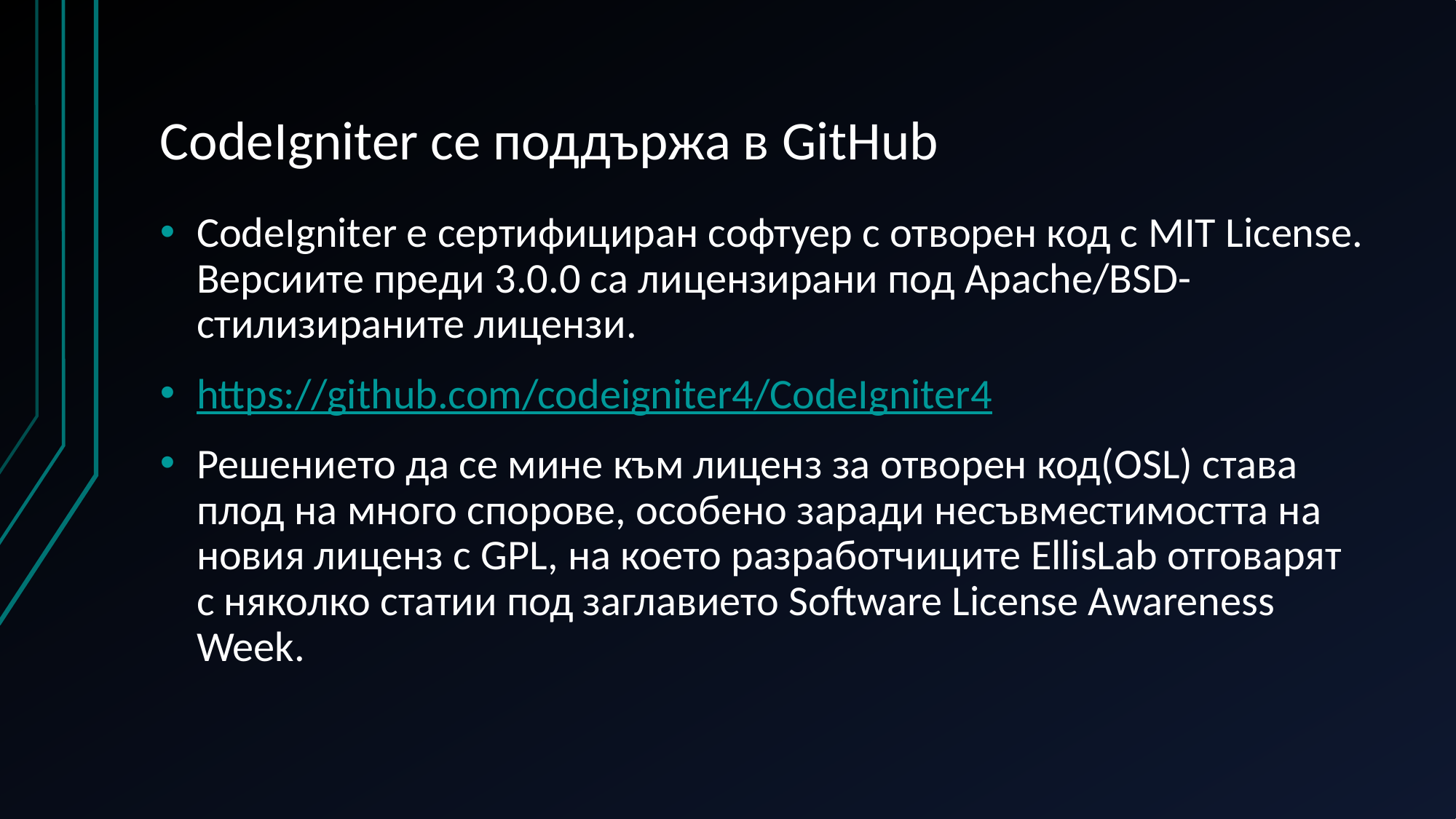

# CodeIgniter се поддържа в GitHub
CodeIgniter е сертифициран софтуер с отворен код с MIT License. Версиите преди 3.0.0 са лицензирани под Apache/BSD-стилизираните лицензи.
https://github.com/codeigniter4/CodeIgniter4
Решението да се мине към лиценз за отворен код(OSL) става плод на много спорове, особено заради несъвместимостта на новия лиценз с GPL, на което разработчиците EllisLab отговарят с няколко статии под заглавието Software License Awareness Week.